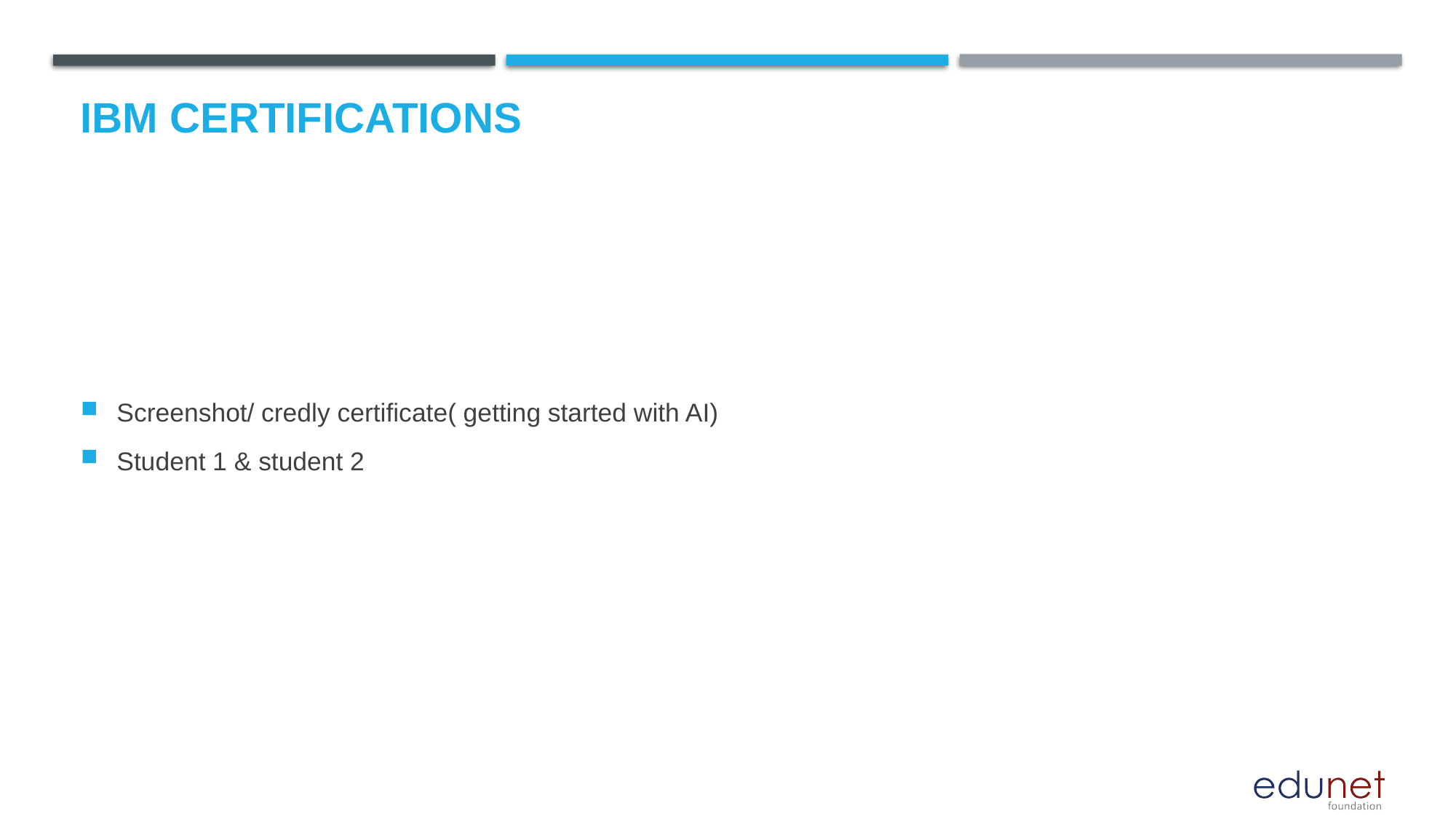

# IBM Certifications
Screenshot/ credly certificate( getting started with AI)
Student 1 & student 2